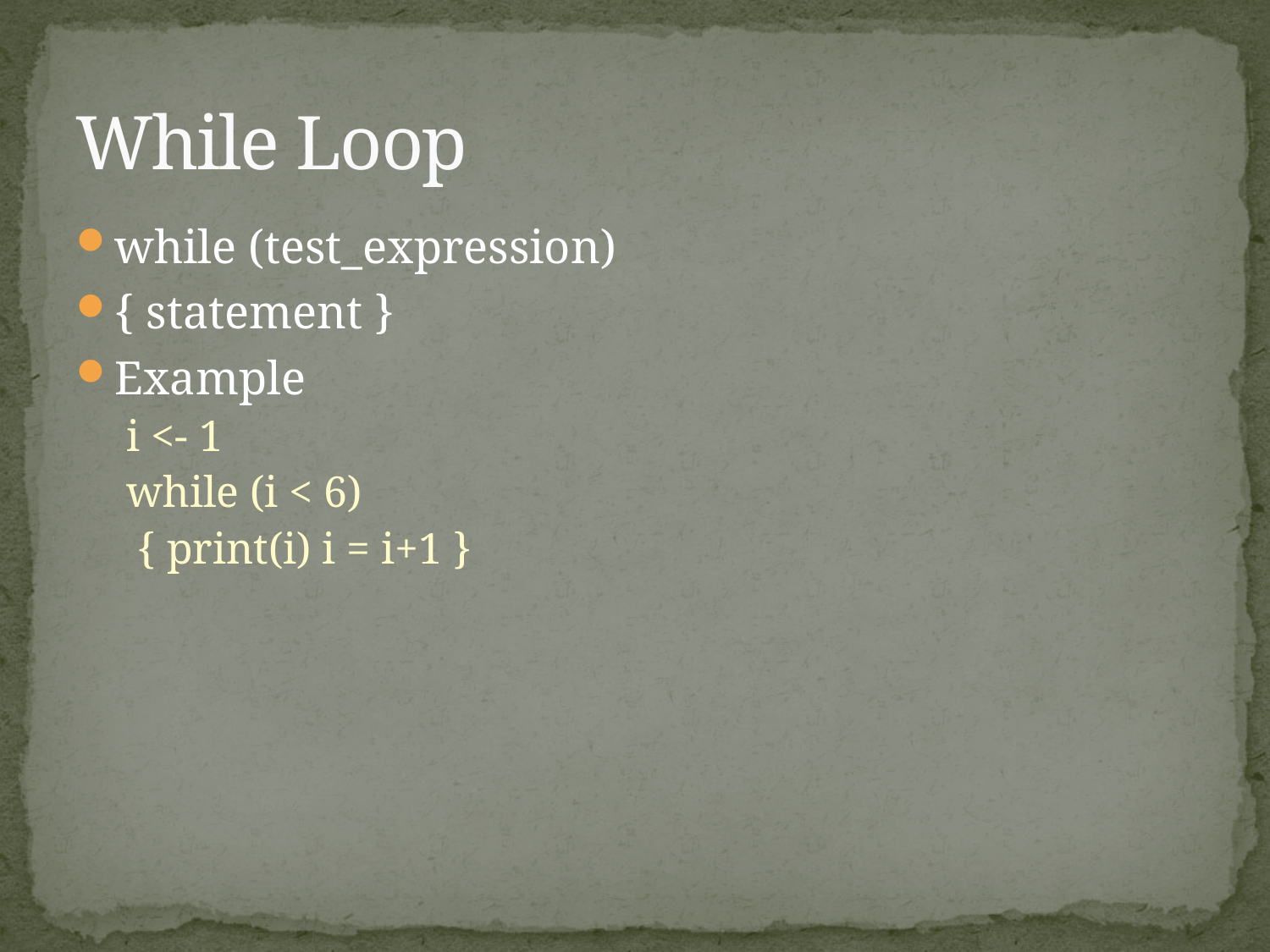

# While Loop
while (test_expression)
{ statement }
Example
i <- 1
while (i < 6)
 { print(i) i = i+1 }